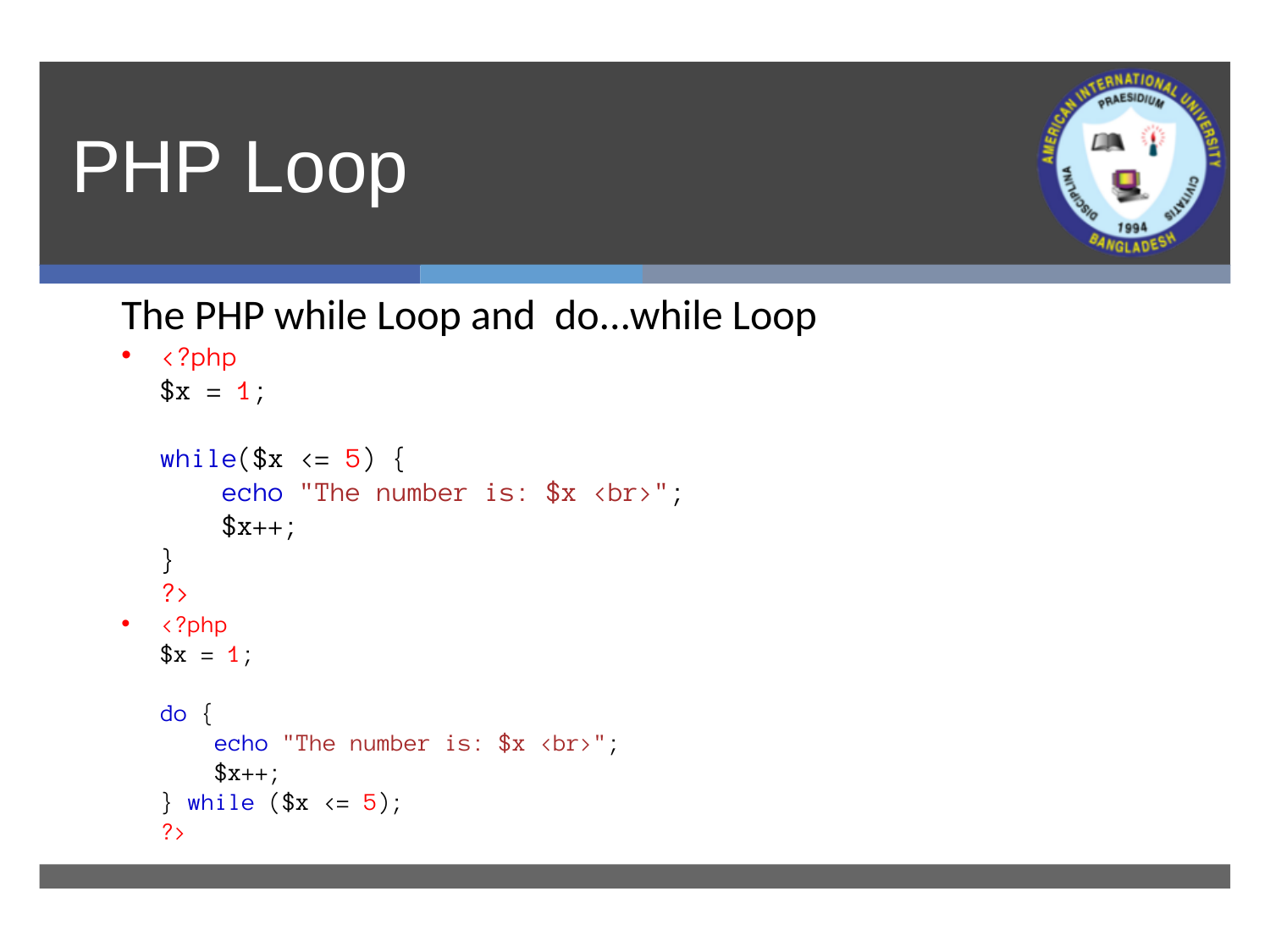

# PHP Loop

The PHP while Loop and  do...while Loop
<?php
$x = 1;
while($x <= 5) {
    echo "The number is: $x <br>";
    $x++;
}
?>
<?php
$x = 1;
do {
    echo "The number is: $x <br>";
    $x++;
} while ($x <= 5);
?>